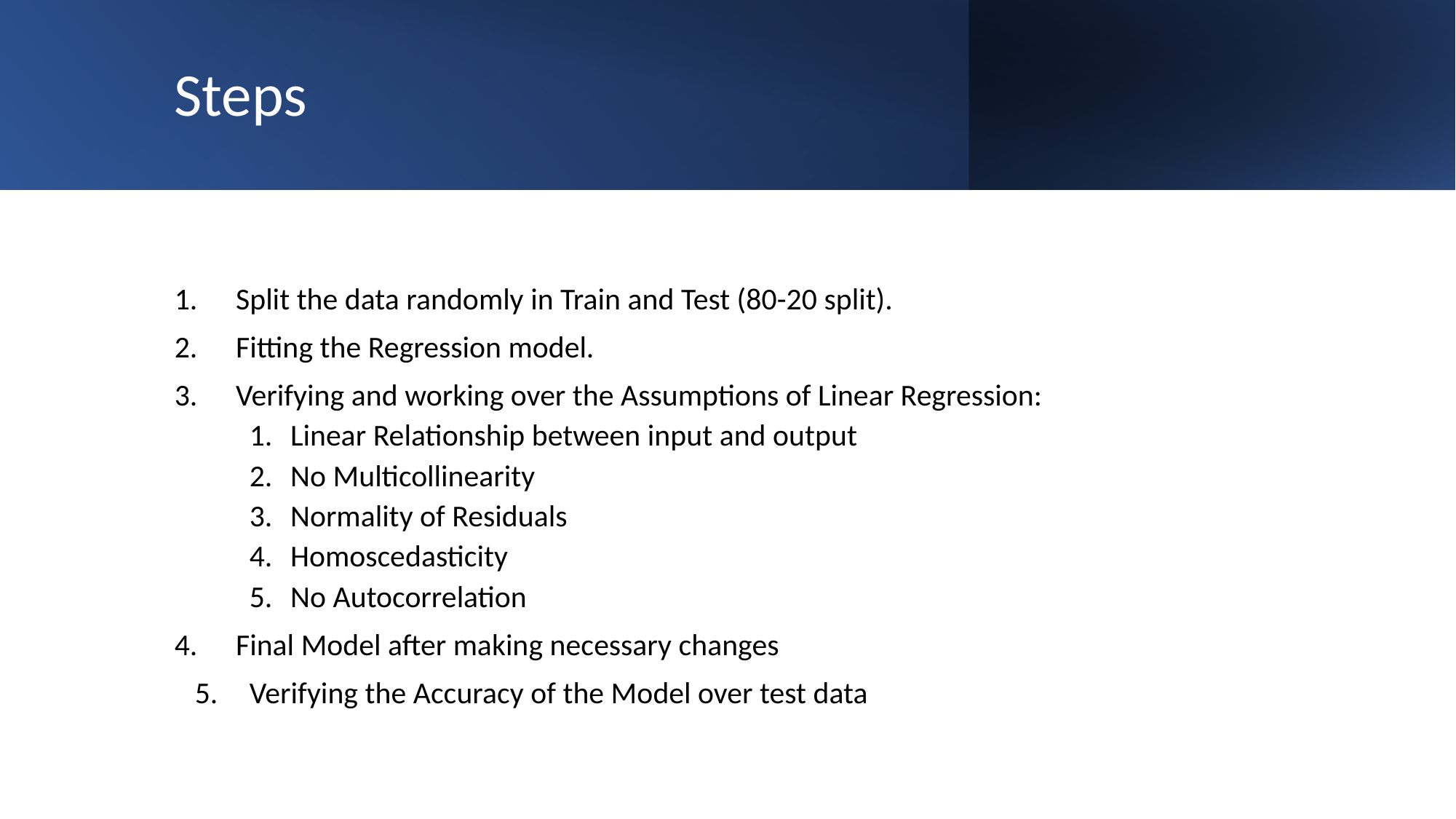

# Steps
Split the data randomly in Train and Test (80-20 split).
Fitting the Regression model.
Verifying and working over the Assumptions of Linear Regression:
Linear Relationship between input and output
No Multicollinearity
Normality of Residuals
Homoscedasticity
No Autocorrelation
Final Model after making necessary changes
Verifying the Accuracy of the Model over test data